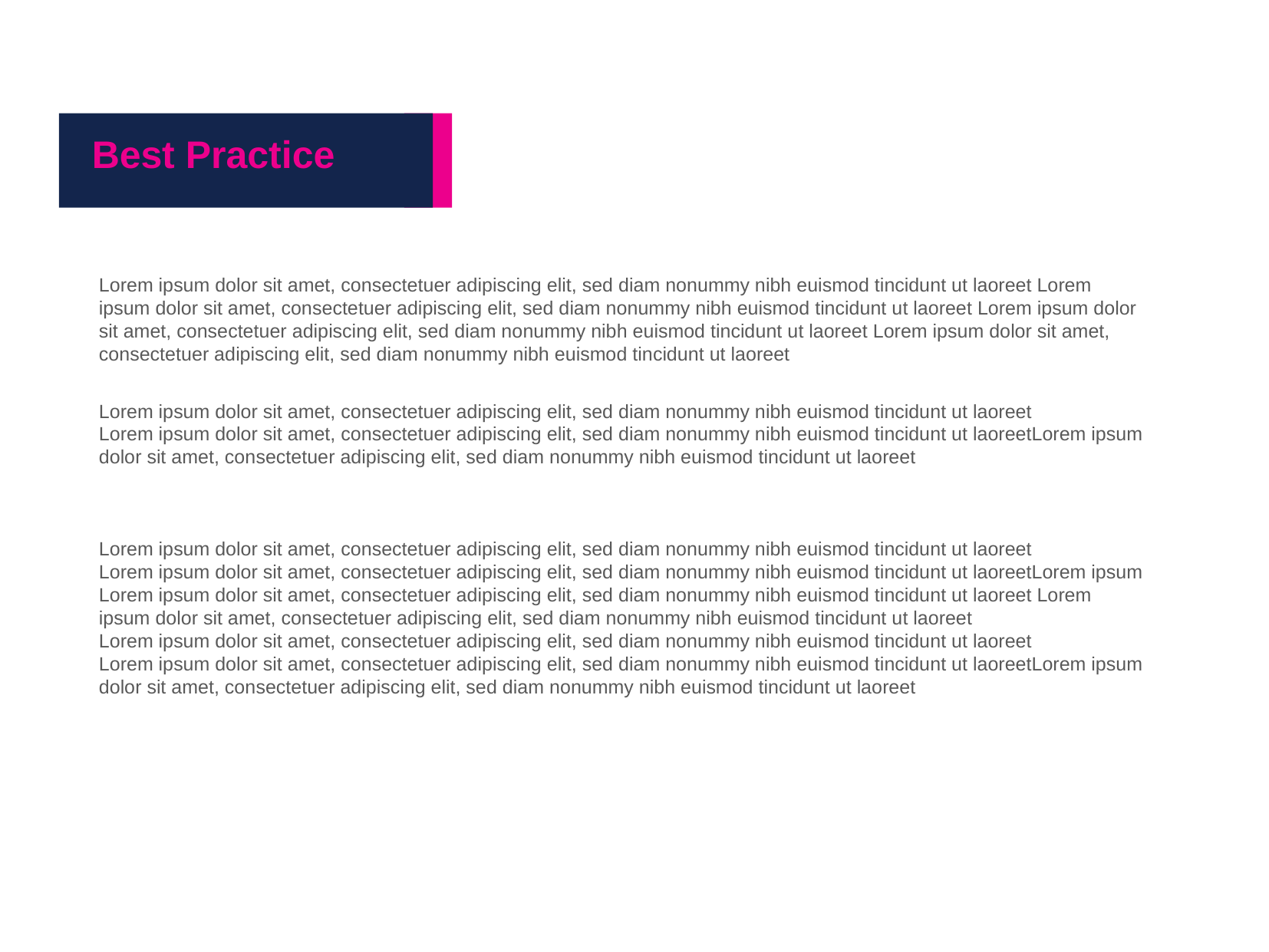

Best Practice
Lorem ipsum dolor sit amet, consectetuer adipiscing elit, sed diam nonummy nibh euismod tincidunt ut laoreet Lorem ipsum dolor sit amet, consectetuer adipiscing elit, sed diam nonummy nibh euismod tincidunt ut laoreet Lorem ipsum dolor sit amet, consectetuer adipiscing elit, sed diam nonummy nibh euismod tincidunt ut laoreet Lorem ipsum dolor sit amet, consectetuer adipiscing elit, sed diam nonummy nibh euismod tincidunt ut laoreet

Lorem ipsum dolor sit amet, consectetuer adipiscing elit, sed diam nonummy nibh euismod tincidunt ut laoreet
Lorem ipsum dolor sit amet, consectetuer adipiscing elit, sed diam nonummy nibh euismod tincidunt ut laoreetLorem ipsum dolor sit amet, consectetuer adipiscing elit, sed diam nonummy nibh euismod tincidunt ut laoreet

Lorem ipsum dolor sit amet, consectetuer adipiscing elit, sed diam nonummy nibh euismod tincidunt ut laoreet
Lorem ipsum dolor sit amet, consectetuer adipiscing elit, sed diam nonummy nibh euismod tincidunt ut laoreetLorem ipsum Lorem ipsum dolor sit amet, consectetuer adipiscing elit, sed diam nonummy nibh euismod tincidunt ut laoreet Lorem ipsum dolor sit amet, consectetuer adipiscing elit, sed diam nonummy nibh euismod tincidunt ut laoreet
Lorem ipsum dolor sit amet, consectetuer adipiscing elit, sed diam nonummy nibh euismod tincidunt ut laoreet
Lorem ipsum dolor sit amet, consectetuer adipiscing elit, sed diam nonummy nibh euismod tincidunt ut laoreetLorem ipsum dolor sit amet, consectetuer adipiscing elit, sed diam nonummy nibh euismod tincidunt ut laoreet